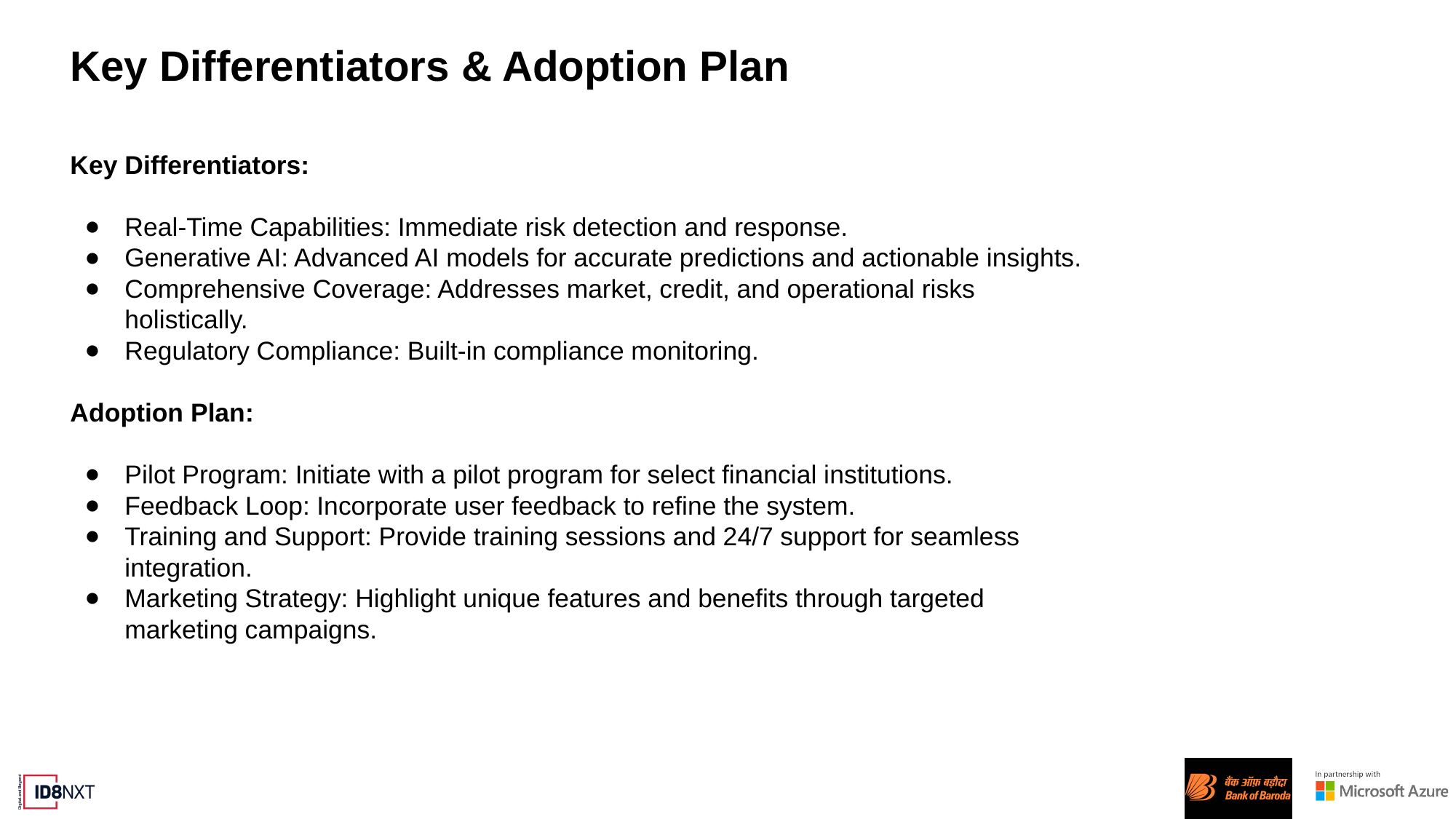

# Key Differentiators & Adoption Plan
Key Differentiators:

Real-Time Capabilities: Immediate risk detection and response.
Generative AI: Advanced AI models for accurate predictions and actionable insights.
Comprehensive Coverage: Addresses market, credit, and operational risks holistically.
Regulatory Compliance: Built-in compliance monitoring.

Adoption Plan:

Pilot Program: Initiate with a pilot program for select financial institutions.
Feedback Loop: Incorporate user feedback to refine the system.
Training and Support: Provide training sessions and 24/7 support for seamless integration.
Marketing Strategy: Highlight unique features and benefits through targeted marketing campaigns.